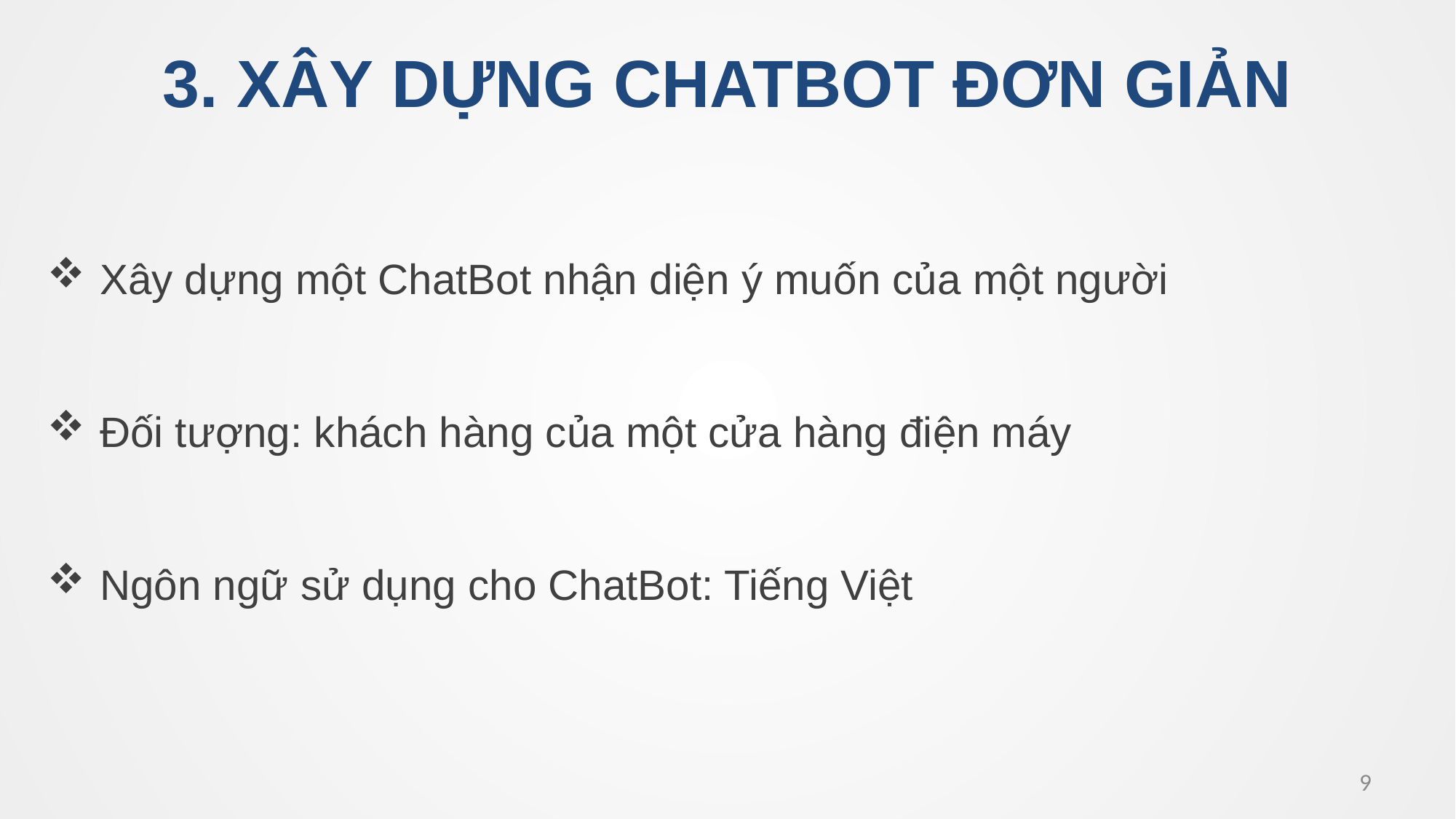

3. XÂY DỰNG CHATBOT ĐƠN GIẢN
 Xây dựng một ChatBot nhận diện ý muốn của một người

 Đối tượng: khách hàng của một cửa hàng điện máy

 Ngôn ngữ sử dụng cho ChatBot: Tiếng Việt

9